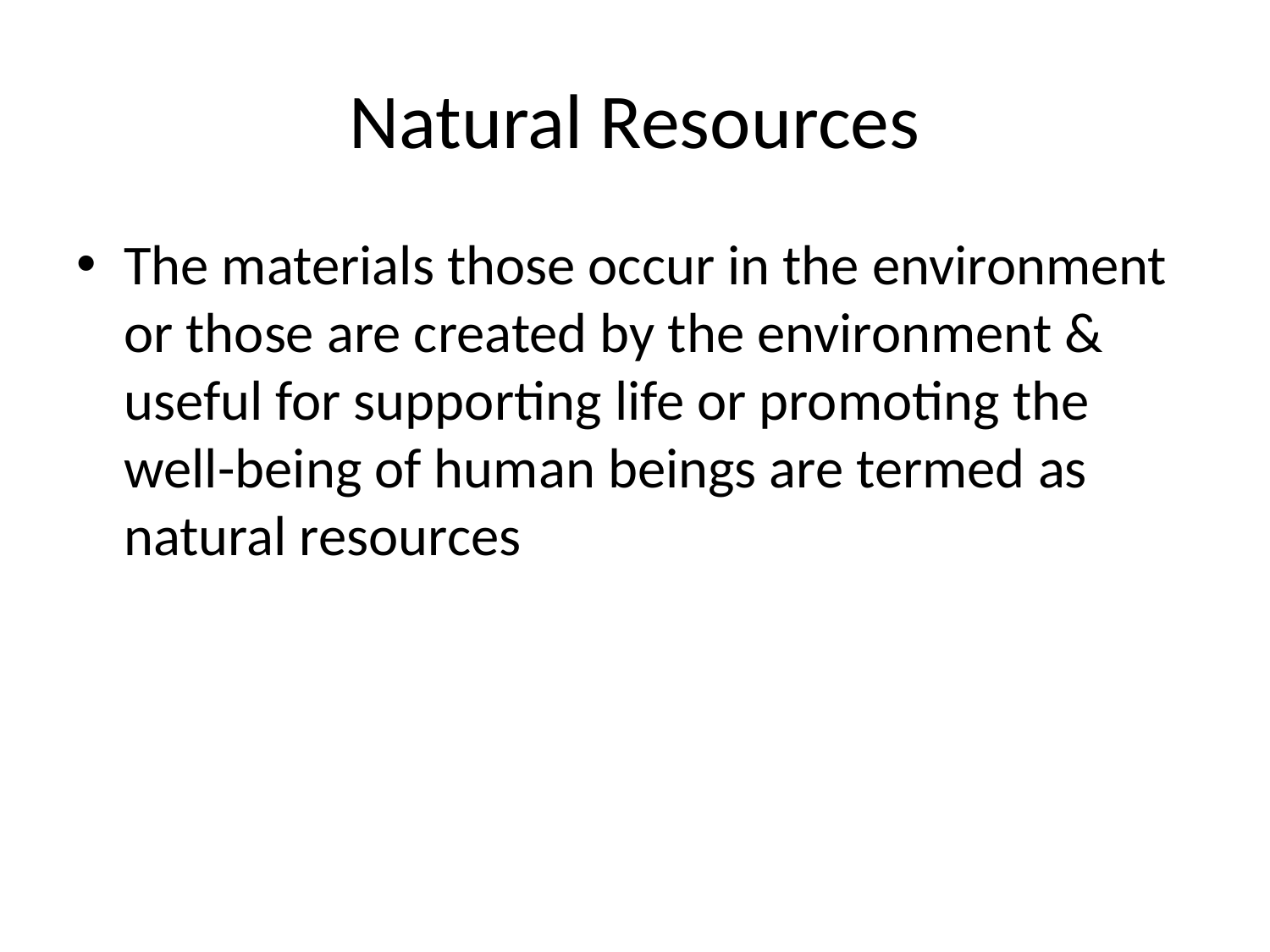

# Natural Resources
The materials those occur in the environment or those are created by the environment & useful for supporting life or promoting the well-being of human beings are termed as natural resources